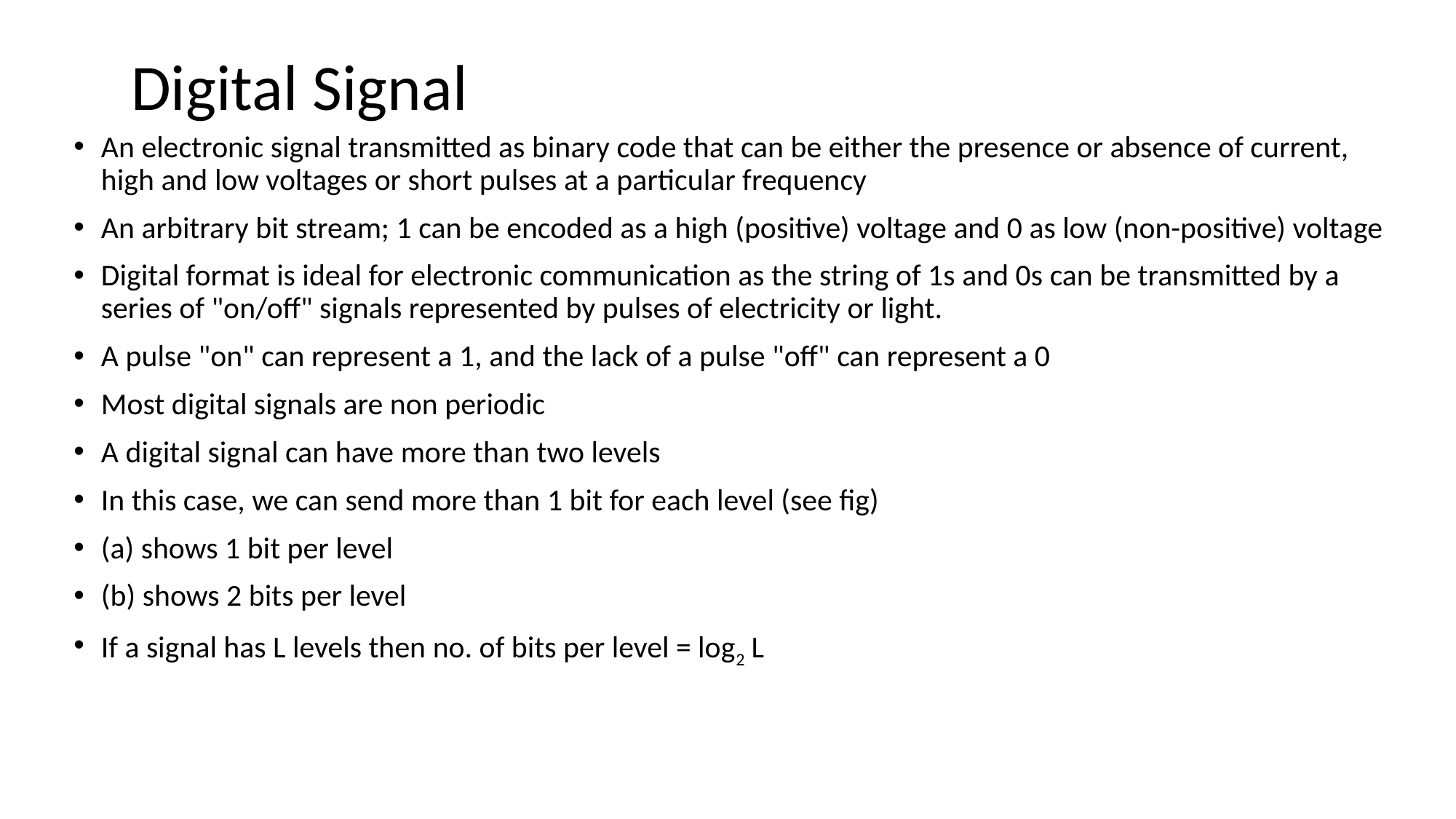

Digital Signal
An electronic signal transmitted as binary code that can be either the presence or absence of current, high and low voltages or short pulses at a particular frequency
An arbitrary bit stream; 1 can be encoded as a high (positive) voltage and 0 as low (non-positive) voltage
Digital format is ideal for electronic communication as the string of 1s and 0s can be transmitted by a series of "on/off" signals represented by pulses of electricity or light.
A pulse "on" can represent a 1, and the lack of a pulse "off" can represent a 0
Most digital signals are non periodic
A digital signal can have more than two levels
In this case, we can send more than 1 bit for each level (see fig)
(a) shows 1 bit per level
(b) shows 2 bits per level
If a signal has L levels then no. of bits per level = log2 L